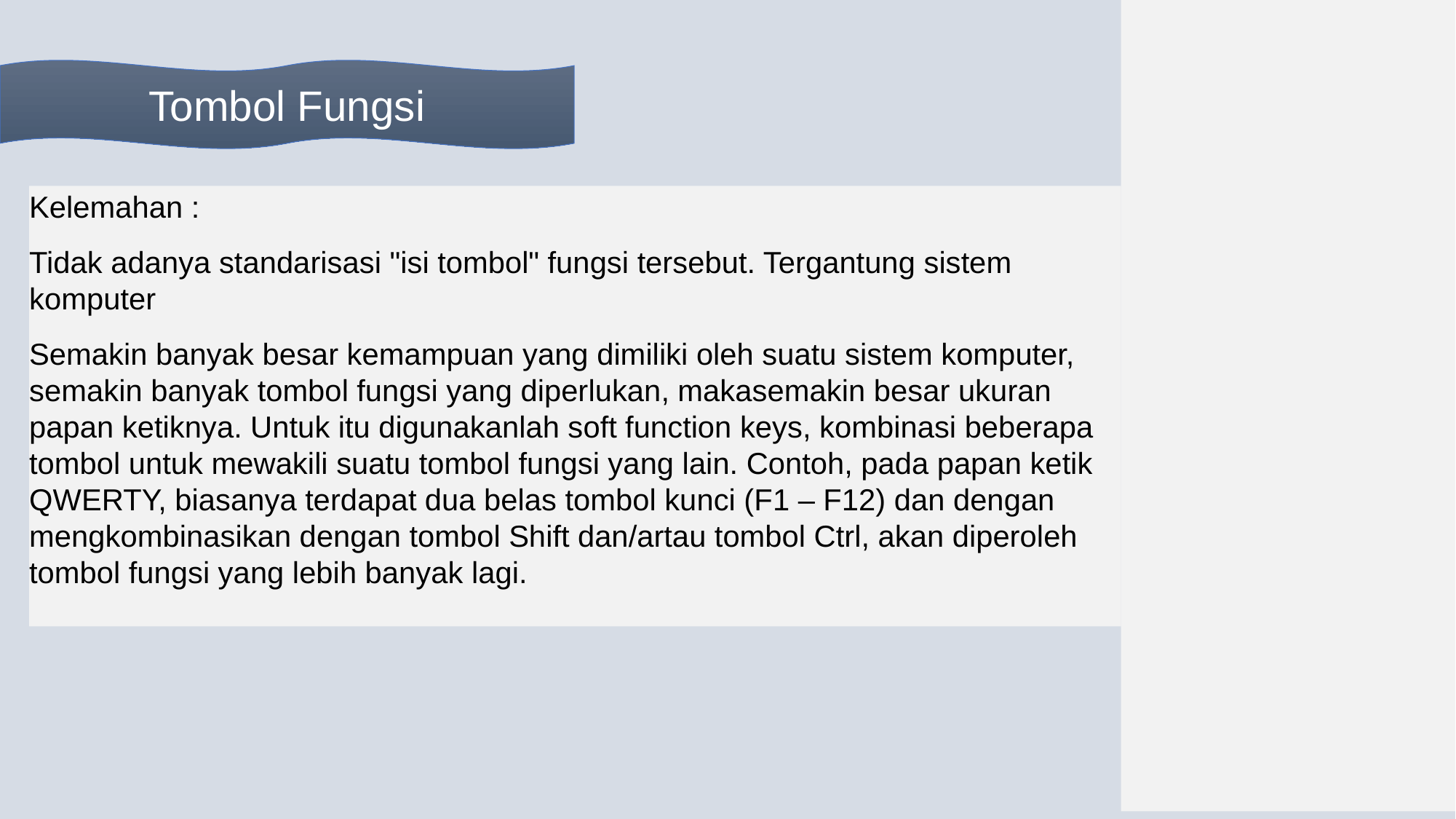

Tombol Fungsi
Kelemahan :
Tidak adanya standarisasi "isi tombol" fungsi tersebut. Tergantung sistem komputer
Semakin banyak besar kemampuan yang dimiliki oleh suatu sistem komputer, semakin banyak tombol fungsi yang diperlukan, makasemakin besar ukuran papan ketiknya. Untuk itu digunakanlah soft function keys, kombinasi beberapa tombol untuk mewakili suatu tombol fungsi yang lain. Contoh, pada papan ketik QWERTY, biasanya terdapat dua belas tombol kunci (F1 – F12) dan dengan mengkombinasikan dengan tombol Shift dan/artau tombol Ctrl, akan diperoleh tombol fungsi yang lebih banyak lagi.